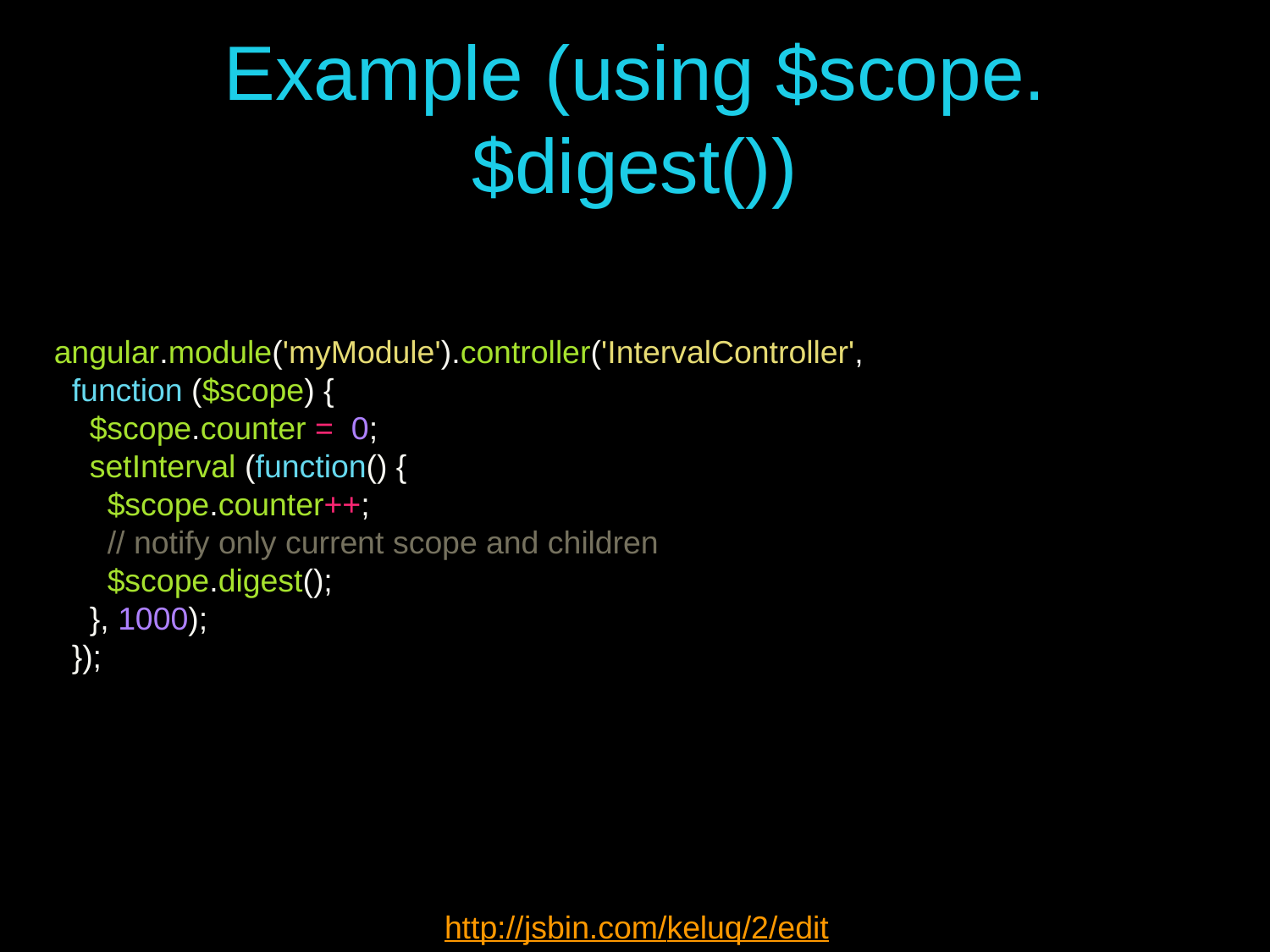

# Example (using $scope.$digest())
angular.module('myModule').controller('IntervalController',
  function ($scope) {
    $scope.counter =  0;
    setInterval (function() {
      $scope.counter++;
      // notify only current scope and children
      $scope.digest();
    }, 1000);
  });
http://jsbin.com/keluq/2/edit